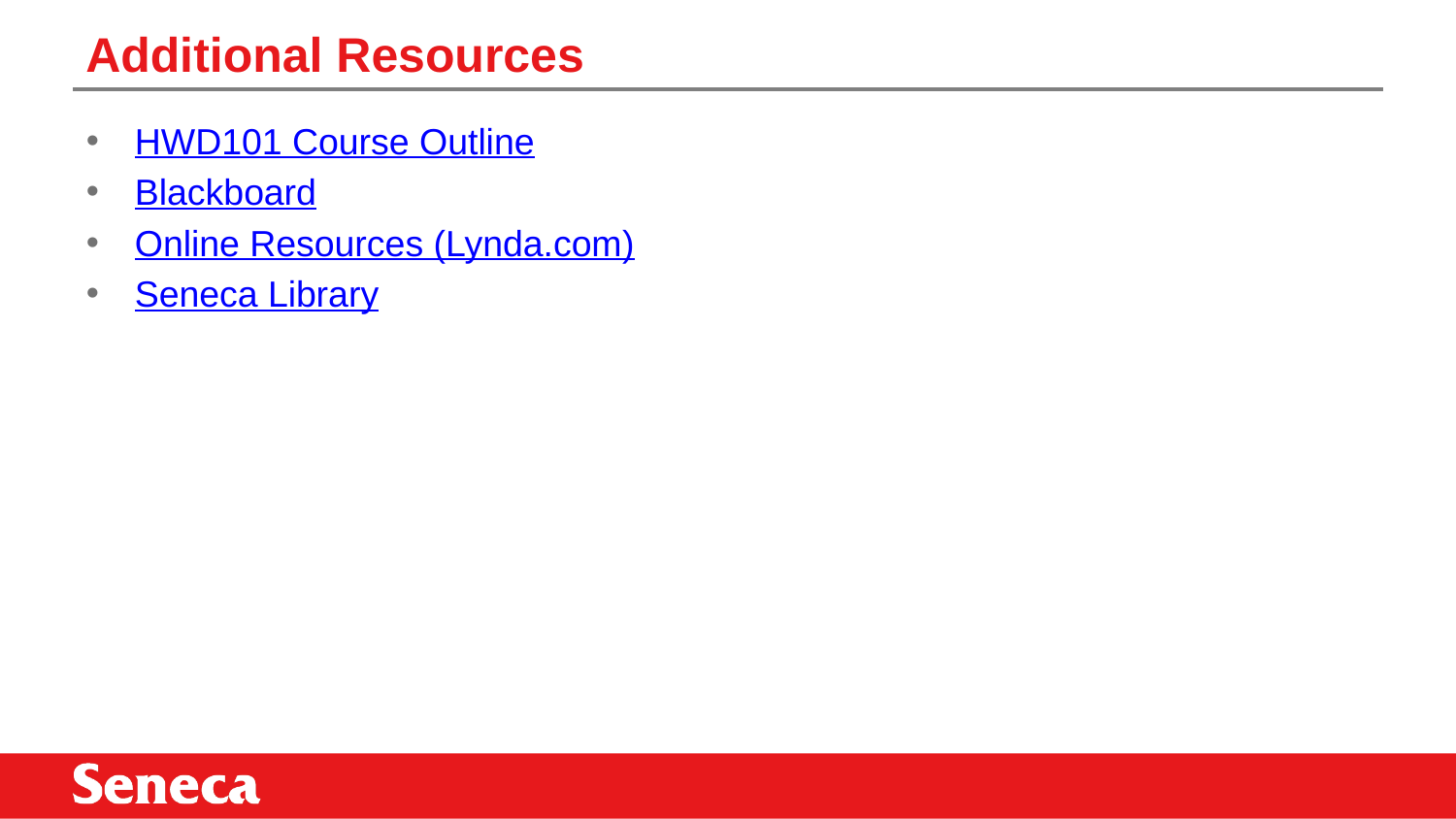

# Additional Resources
HWD101 Course Outline
Blackboard
Online Resources (Lynda.com)
Seneca Library